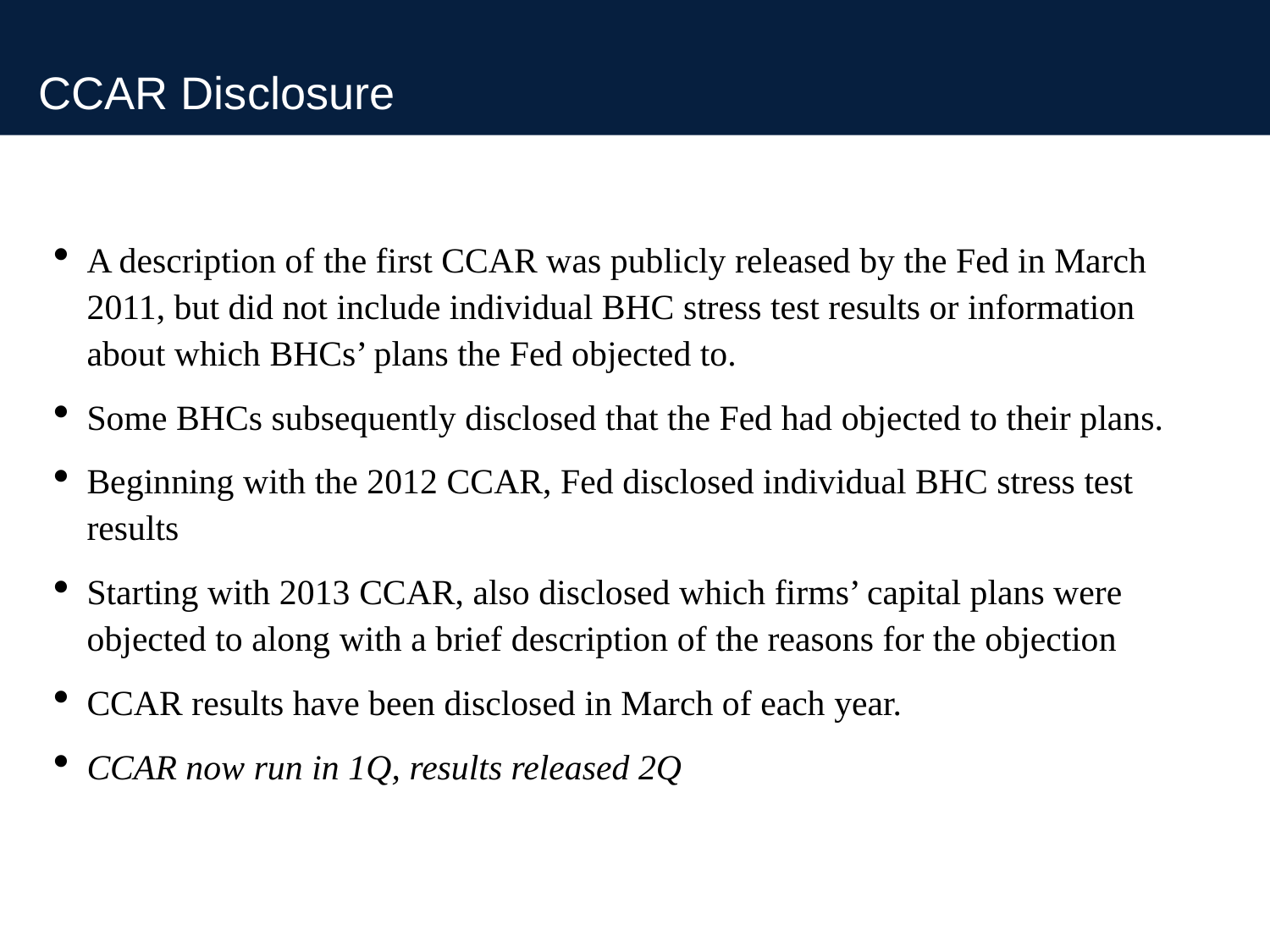

# CCAR Disclosure
A description of the first CCAR was publicly released by the Fed in March 2011, but did not include individual BHC stress test results or information about which BHCs’ plans the Fed objected to.
Some BHCs subsequently disclosed that the Fed had objected to their plans.
Beginning with the 2012 CCAR, Fed disclosed individual BHC stress test results
Starting with 2013 CCAR, also disclosed which firms’ capital plans were objected to along with a brief description of the reasons for the objection
CCAR results have been disclosed in March of each year.
CCAR now run in 1Q, results released 2Q